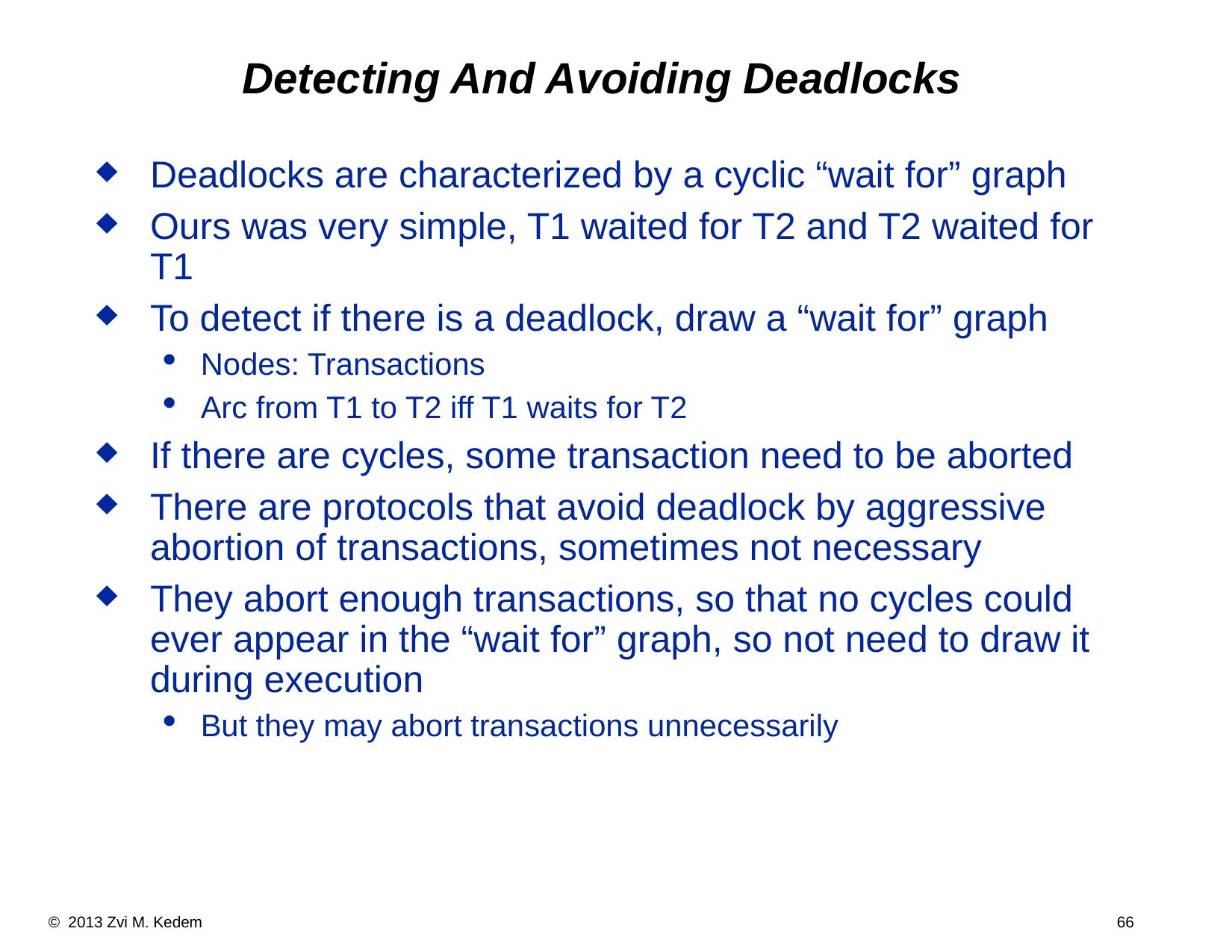

Detecting And Avoiding Deadlocks
Deadlocks are characterized by a cyclic “wait for” graph
Ours was very simple, T1 waited for T2 and T2 waited for T1
To detect if there is a deadlock, draw a “wait for” graph
Nodes: Transactions
Arc from T1 to T2 iff T1 waits for T2
If there are cycles, some transaction need to be aborted
There are protocols that avoid deadlock by aggressive abortion of transactions, sometimes not necessary
They abort enough transactions, so that no cycles could ever appear in the “wait for” graph, so not need to draw it during execution
But they may abort transactions unnecessarily